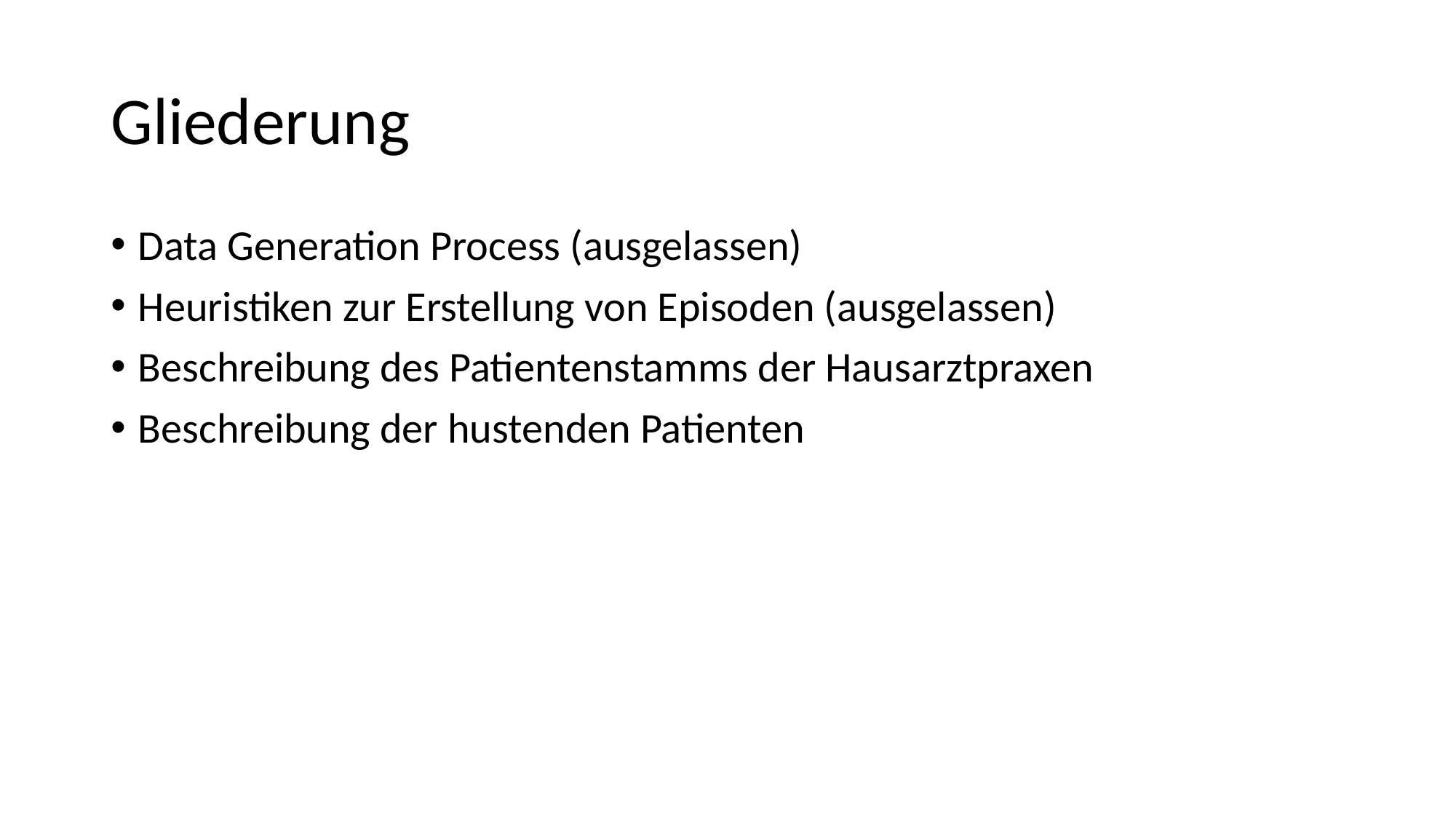

# Gliederung
Data Generation Process (ausgelassen)
Heuristiken zur Erstellung von Episoden (ausgelassen)
Beschreibung des Patientenstamms der Hausarztpraxen
Beschreibung der hustenden Patienten